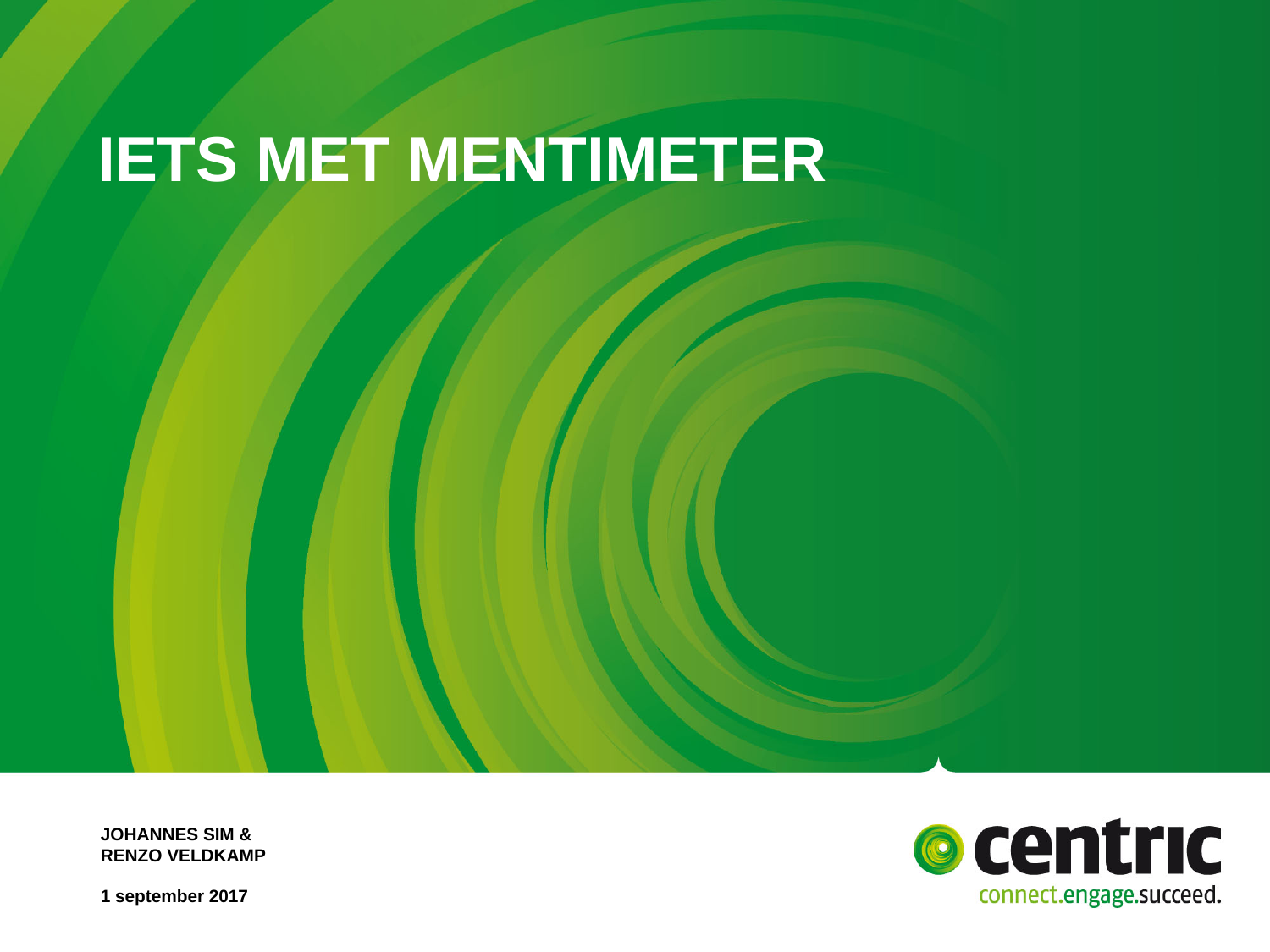

# Iets met mentimeter
Johannes Sim & Renzo veldkamp
1 september 2017